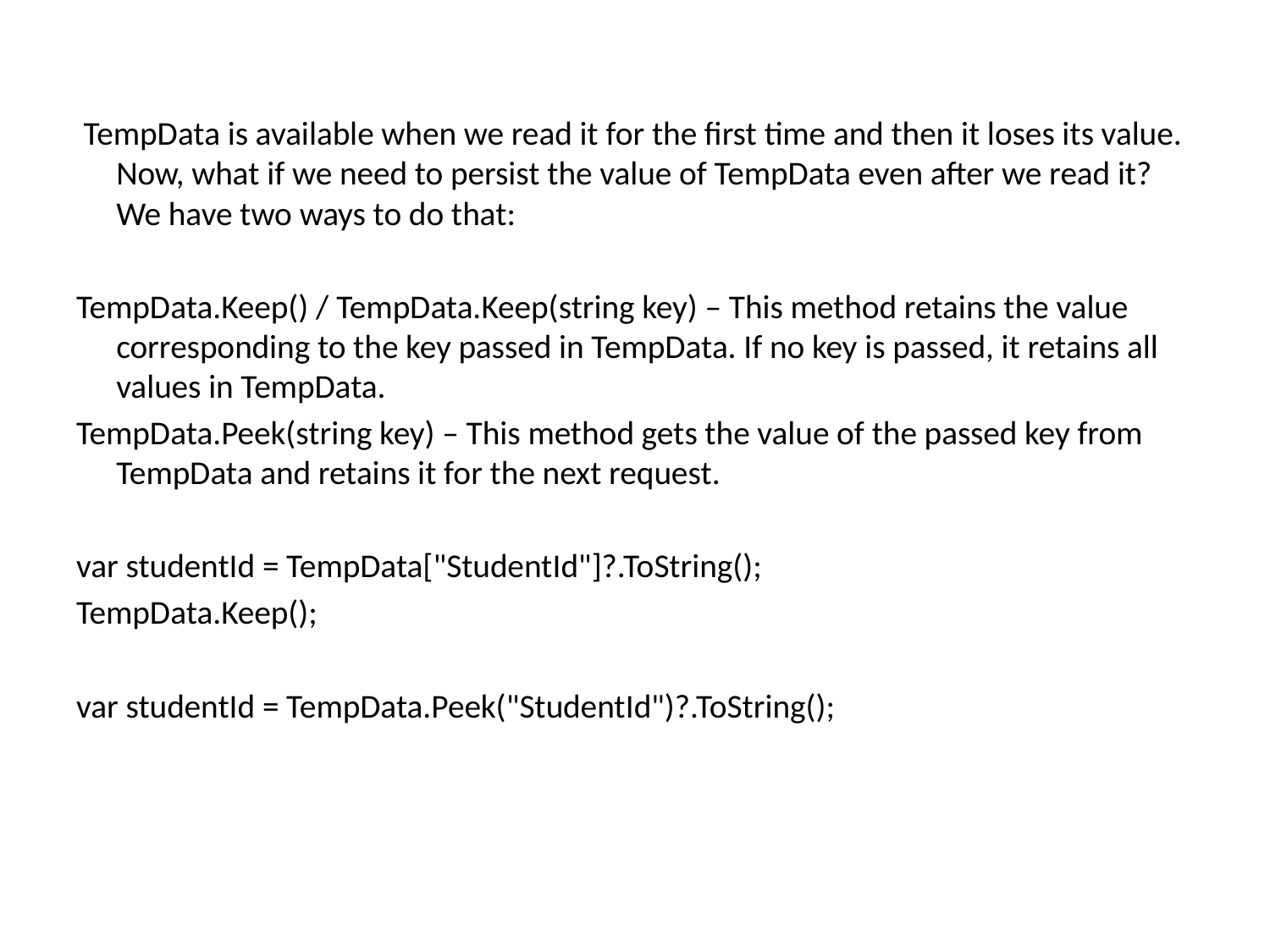

TempData is available when we read it for the first time and then it loses its value. Now, what if we need to persist the value of TempData even after we read it? We have two ways to do that:

TempData.Keep() / TempData.Keep(string key) – This method retains the value corresponding to the key passed in TempData. If no key is passed, it retains all values in TempData.
TempData.Peek(string key) – This method gets the value of the passed key from TempData and retains it for the next request.

var studentId = TempData["StudentId"]?.ToString();
TempData.Keep();

var studentId = TempData.Peek("StudentId")?.ToString();